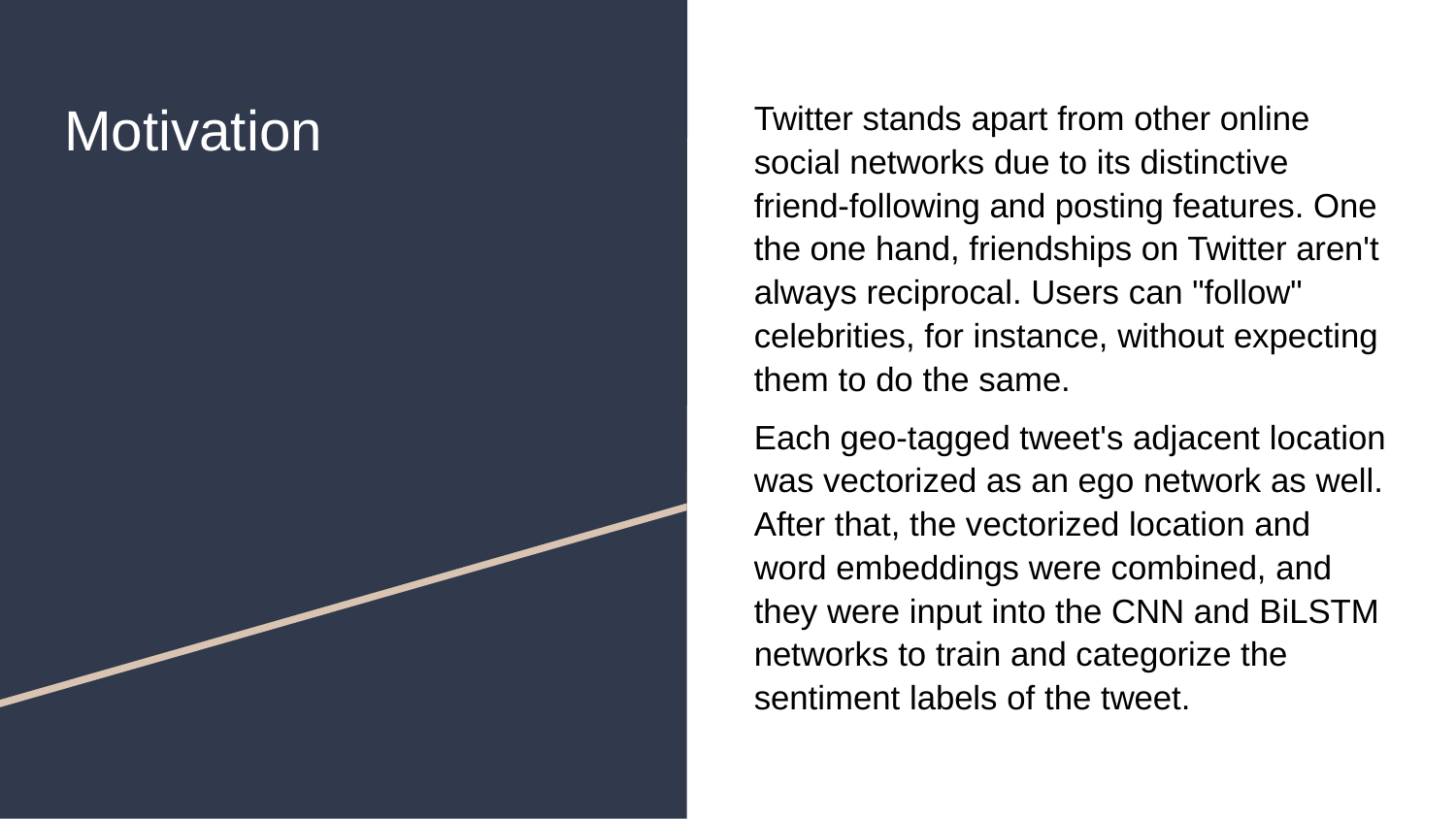

# Motivation
Twitter stands apart from other online social networks due to its distinctive friend-following and posting features. One the one hand, friendships on Twitter aren't always reciprocal. Users can "follow" celebrities, for instance, without expecting them to do the same.
Each geo-tagged tweet's adjacent location was vectorized as an ego network as well. After that, the vectorized location and word embeddings were combined, and they were input into the CNN and BiLSTM networks to train and categorize the sentiment labels of the tweet.